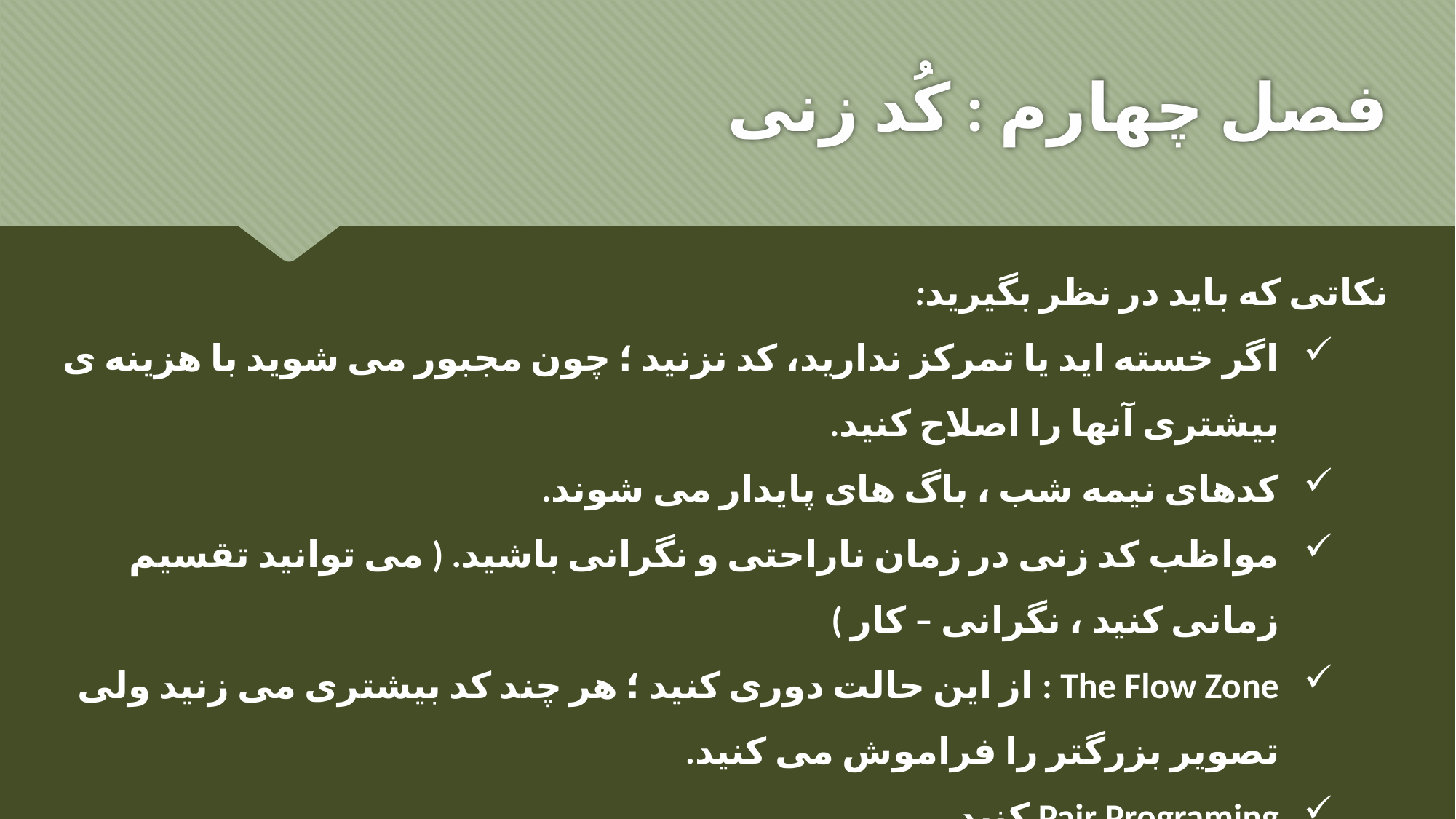

# فصل چهارم : کُد زنی
نکاتی که باید در نظر بگیرید:
اگر خسته اید یا تمرکز ندارید، کد نزنید ؛ چون مجبور می شوید با هزینه ی بیشتری آنها را اصلاح کنید.
کدهای نیمه شب ، باگ های پایدار می شوند.
مواظب کد زنی در زمان ناراحتی و نگرانی باشید. ( می توانید تقسیم زمانی کنید ، نگرانی – کار )
The Flow Zone : از این حالت دوری کنید ؛ هر چند کد بیشتری می زنید ولی تصویر بزرگتر را فراموش می کنید.
Pair Programing کنید.
موسیقی ، به رفتن به The Flow Zone کمک می کند.